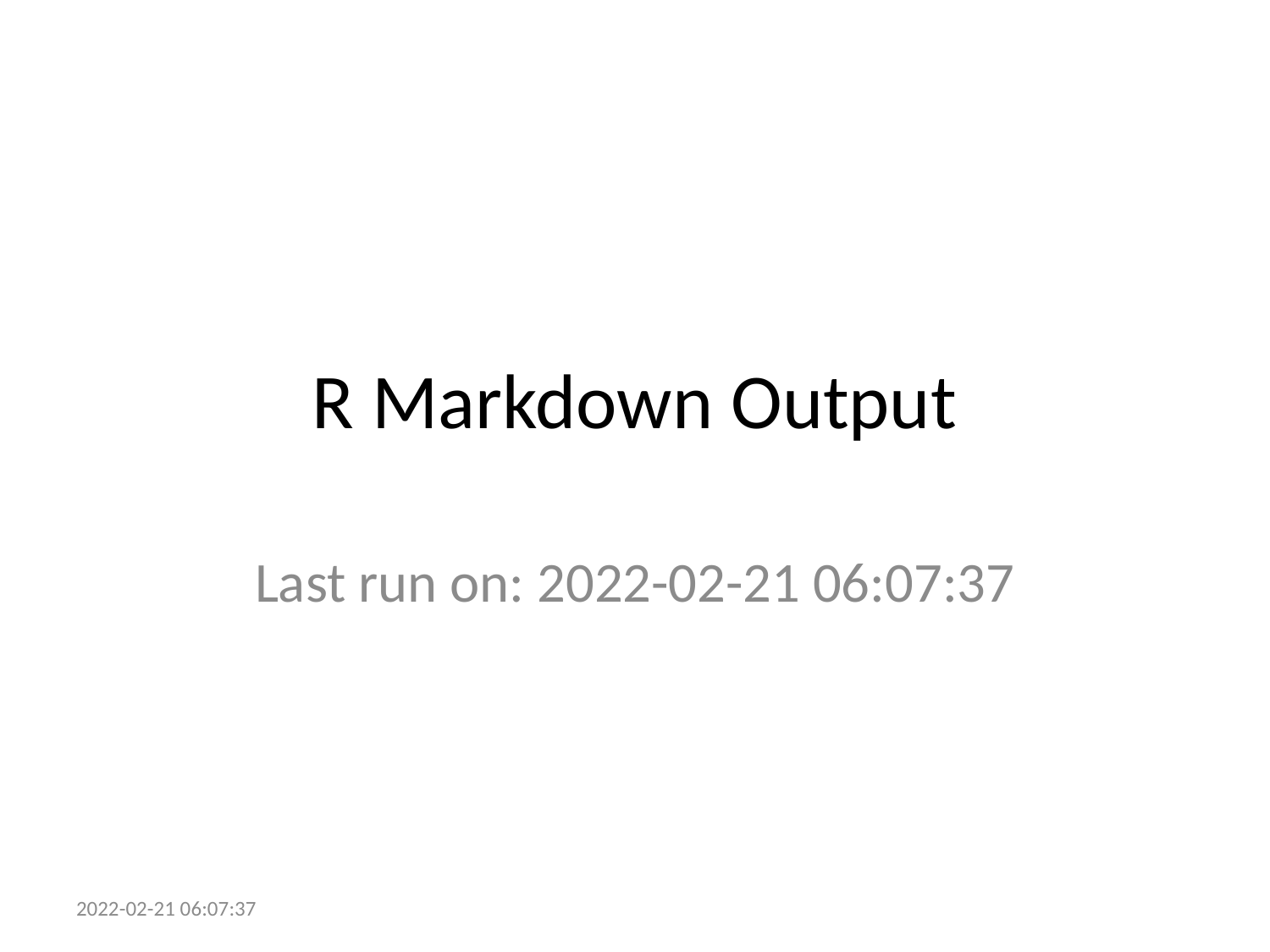

# R Markdown Output
Last run on: 2022-02-21 06:07:37
2022-02-21 06:07:37